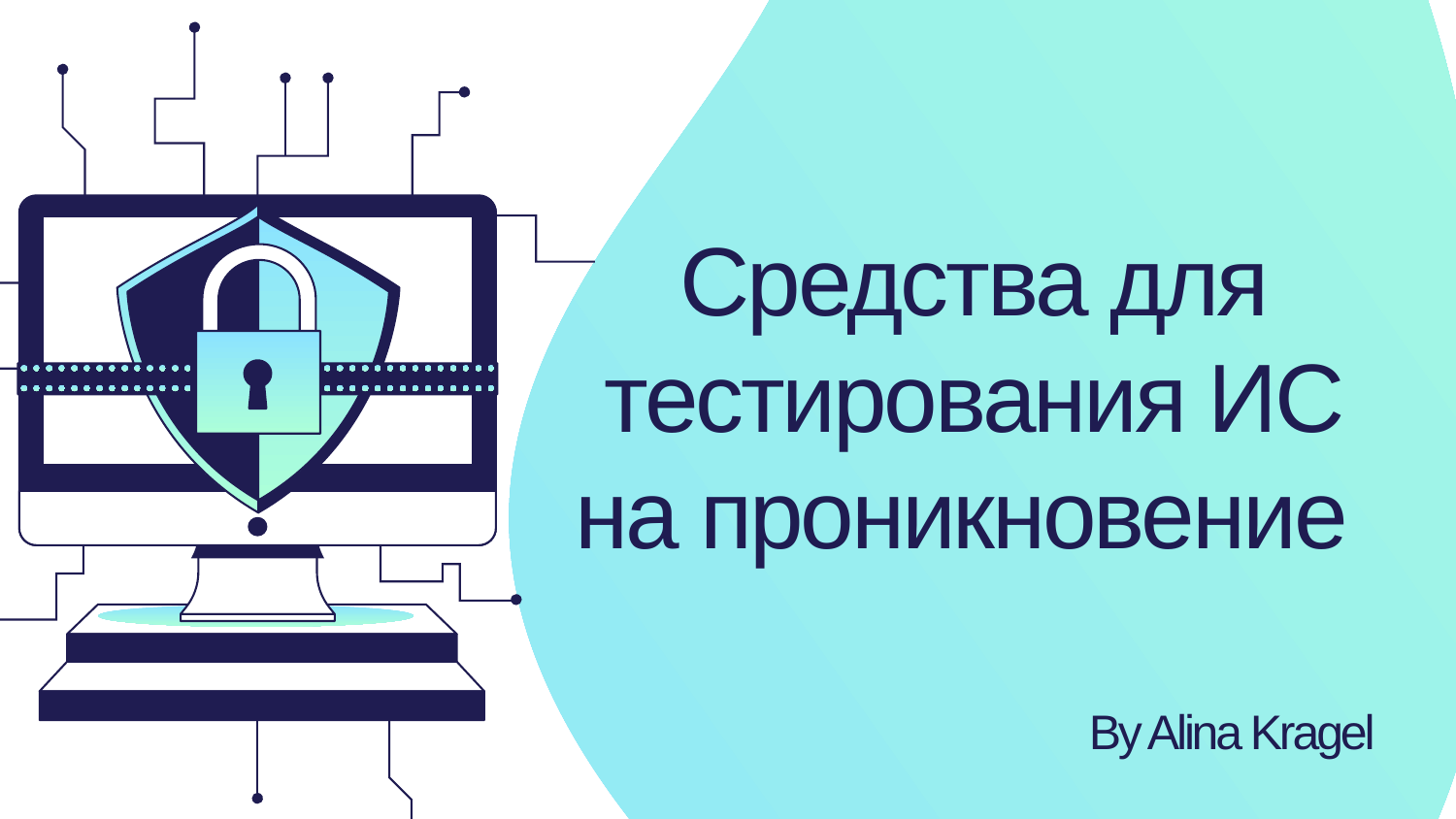

# Средства для тестирования ИС на проникновение
By Alina Kragel